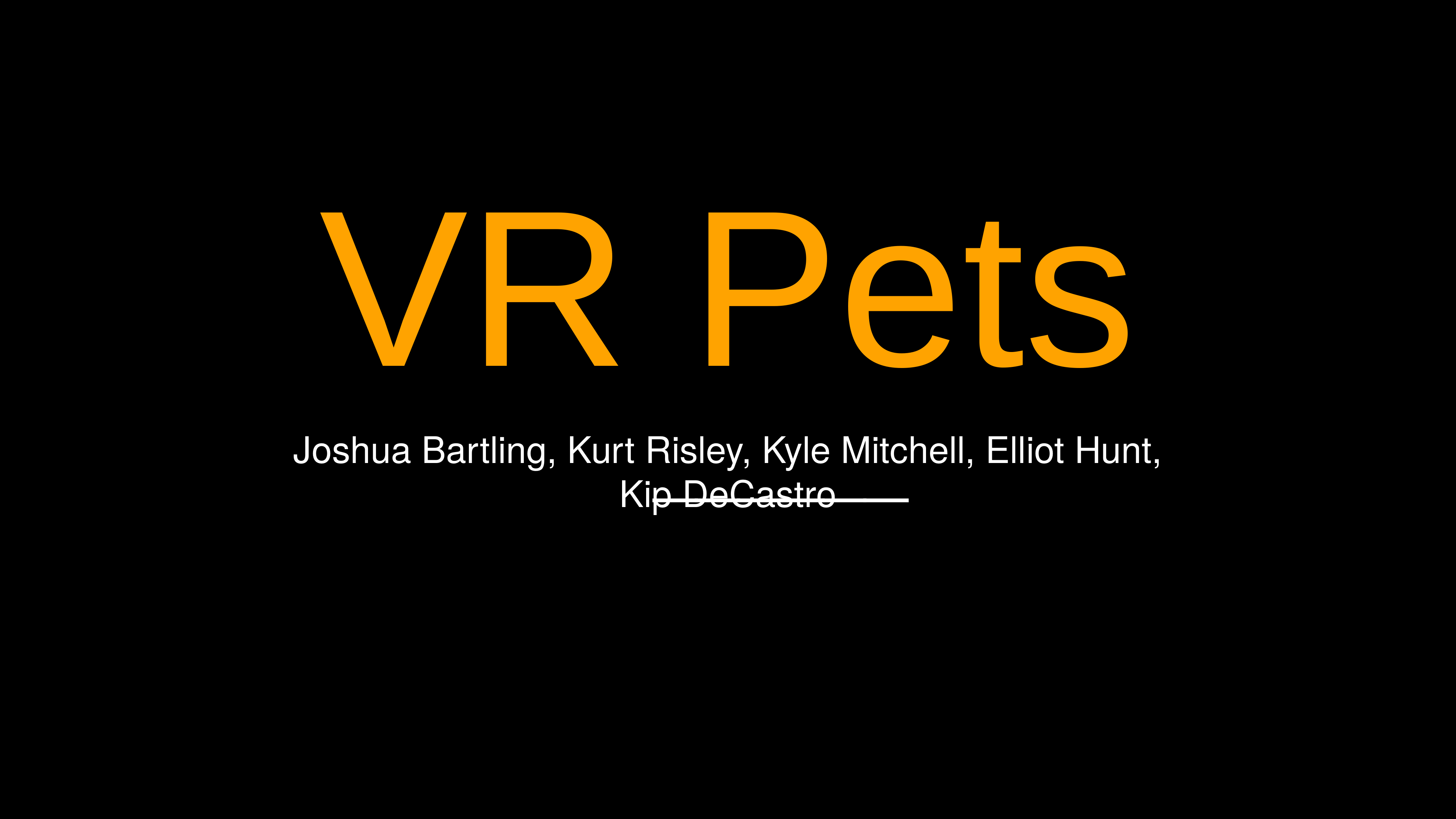

# VR Pets
______
Joshua Bartling, Kurt Risley, Kyle Mitchell, Elliot Hunt, Kip DeCastro